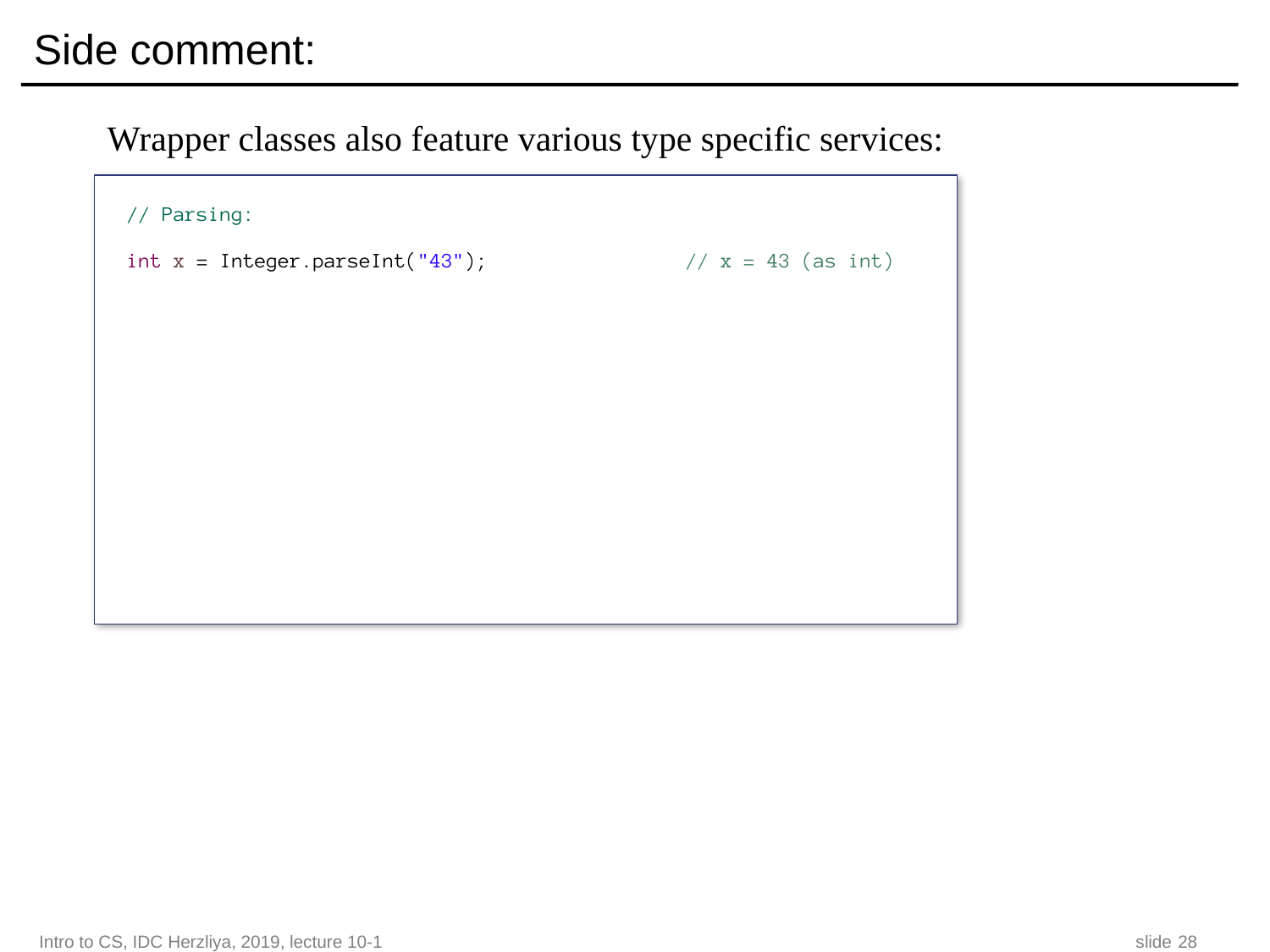

# Side comment:
Wrapper classes also feature various type specific services:
// Parsing:
int x = Integer.parseInt("43");                 // x = 43 (as int)